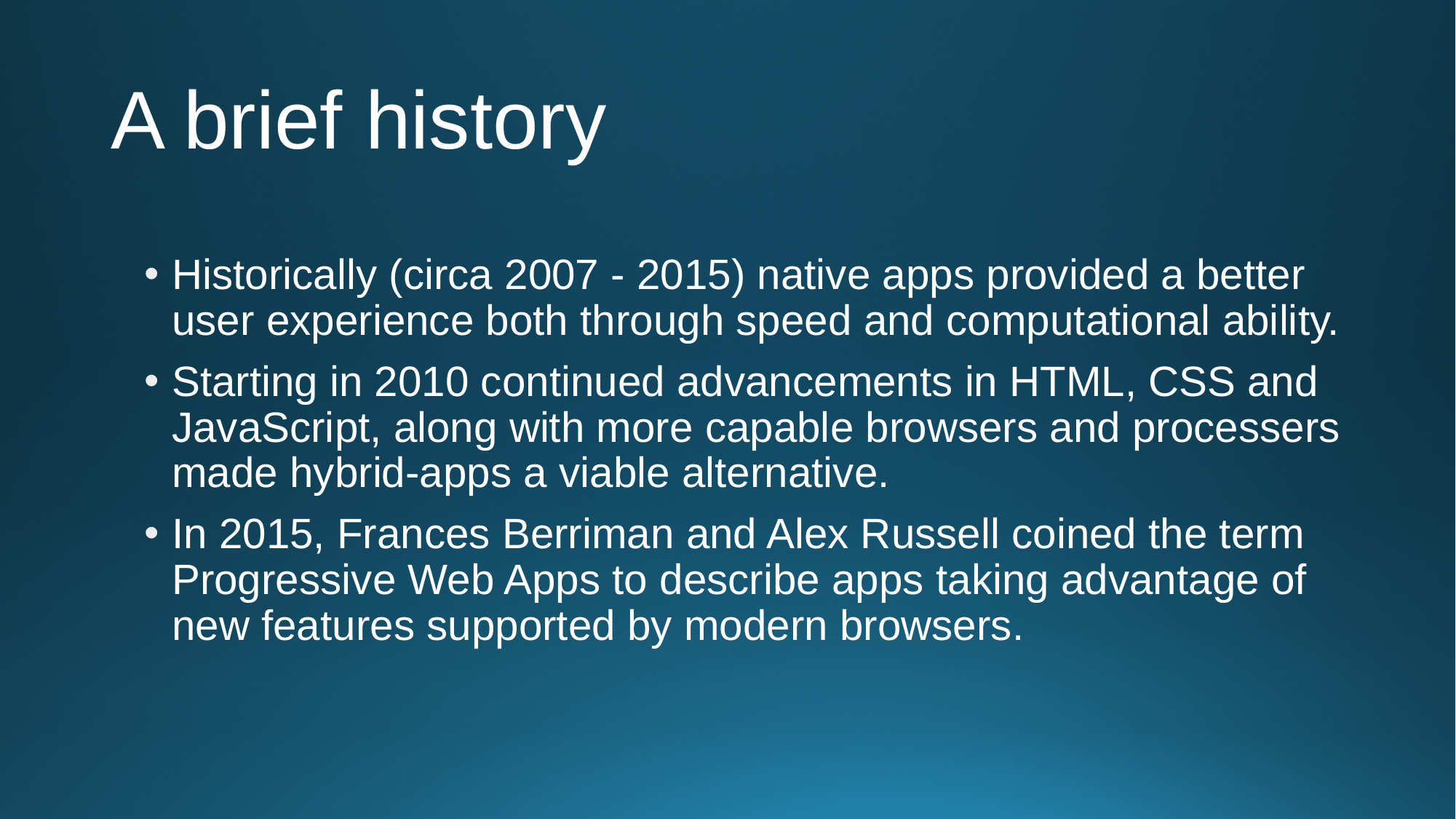

# A brief history
Historically (circa 2007 - 2015) native apps provided a better user experience both through speed and computational ability.
Starting in 2010 continued advancements in HTML, CSS and JavaScript, along with more capable browsers and processers made hybrid-apps a viable alternative.
In 2015, Frances Berriman and Alex Russell coined the term Progressive Web Apps to describe apps taking advantage of new features supported by modern browsers.